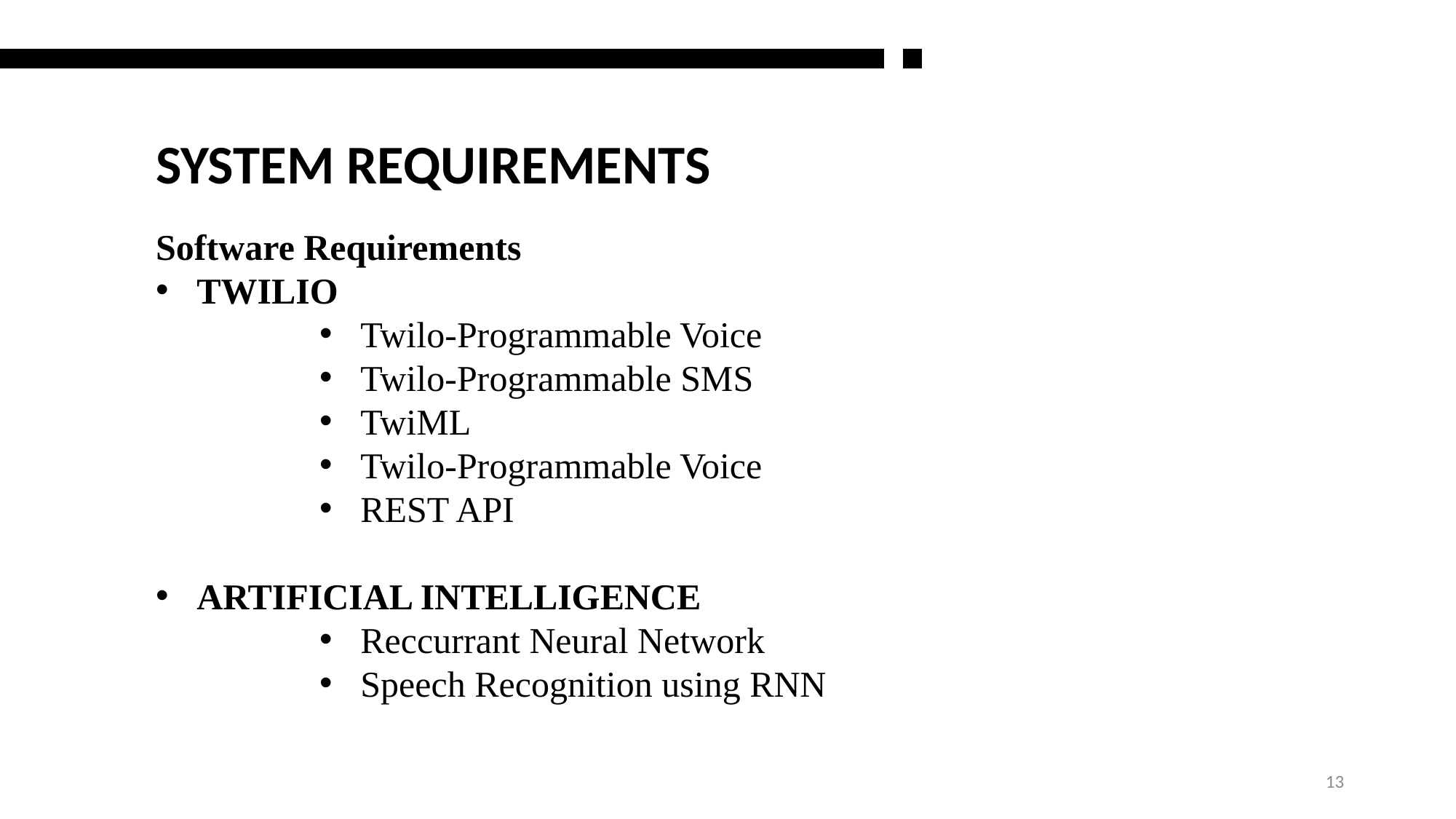

SYSTEM REQUIREMENTS
Software Requirements
TWILIO
Twilo-Programmable Voice
Twilo-Programmable SMS
TwiML
Twilo-Programmable Voice
REST API

ARTIFICIAL INTELLIGENCE
Reccurrant Neural Network
Speech Recognition using RNN

13